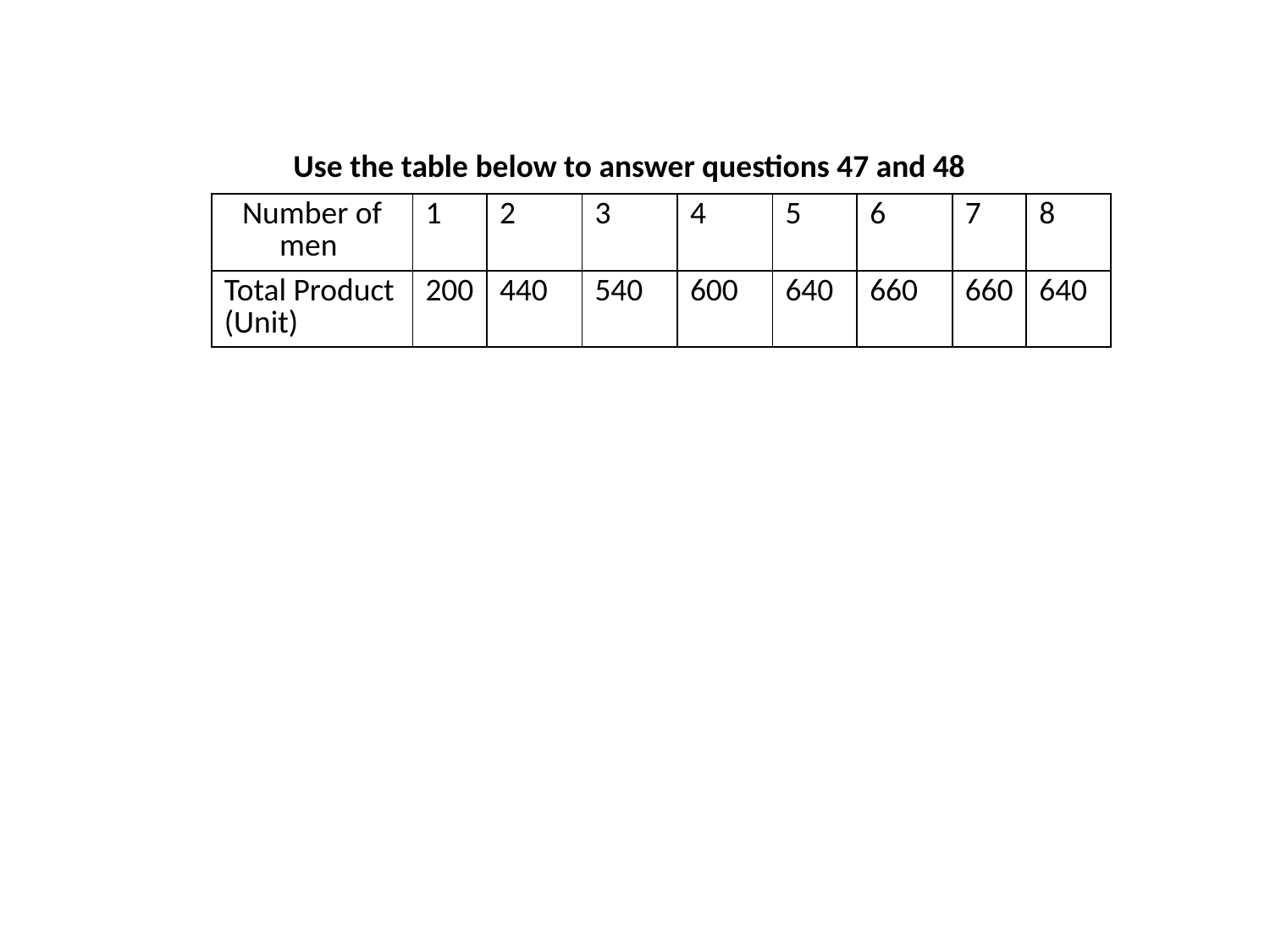

Use the table below to answer questions 47 and 48
| Number of men | 1 | 2 | 3 | 4 | 5 | 6 | 7 | 8 |
| --- | --- | --- | --- | --- | --- | --- | --- | --- |
| Total Product (Unit) | 200 | 440 | 540 | 600 | 640 | 660 | 660 | 640 |